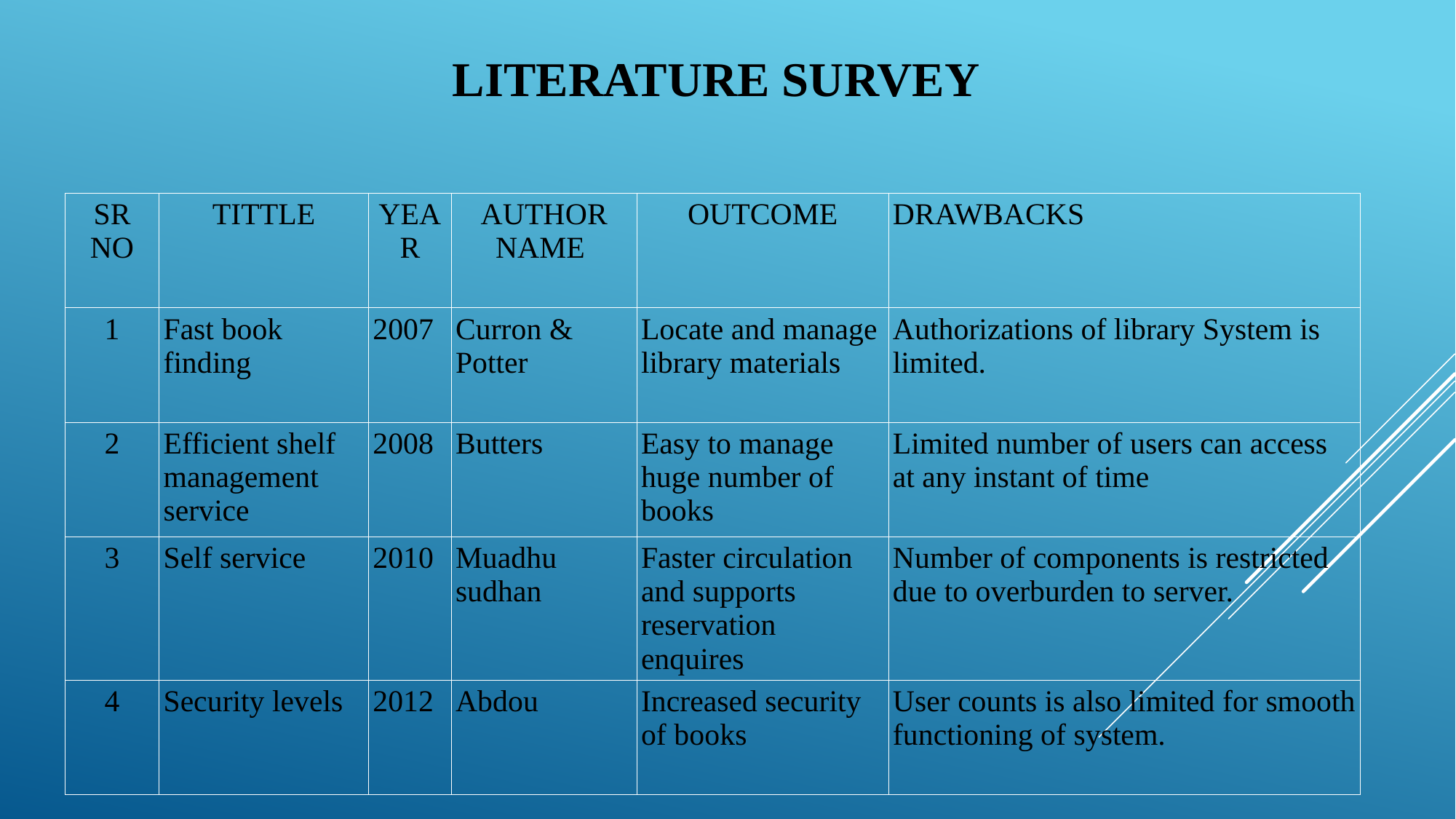

| LITERATURE SURVEY |
| --- |
| SR NO | TITTLE | YEAR | AUTHOR NAME | OUTCOME | DRAWBACKS |
| --- | --- | --- | --- | --- | --- |
| 1 | Fast book finding | 2007 | Curron & Potter | Locate and manage library materials | Authorizations of library System is limited. |
| 2 | Efficient shelf management service | 2008 | Butters | Easy to manage huge number of books | Limited number of users can access at any instant of time |
| 3 | Self service | 2010 | Muadhu sudhan | Faster circulation and supports reservation enquires | Number of components is restricted due to overburden to server. |
| 4 | Security levels | 2012 | Abdou | Increased security of books | User counts is also limited for smooth functioning of system. |